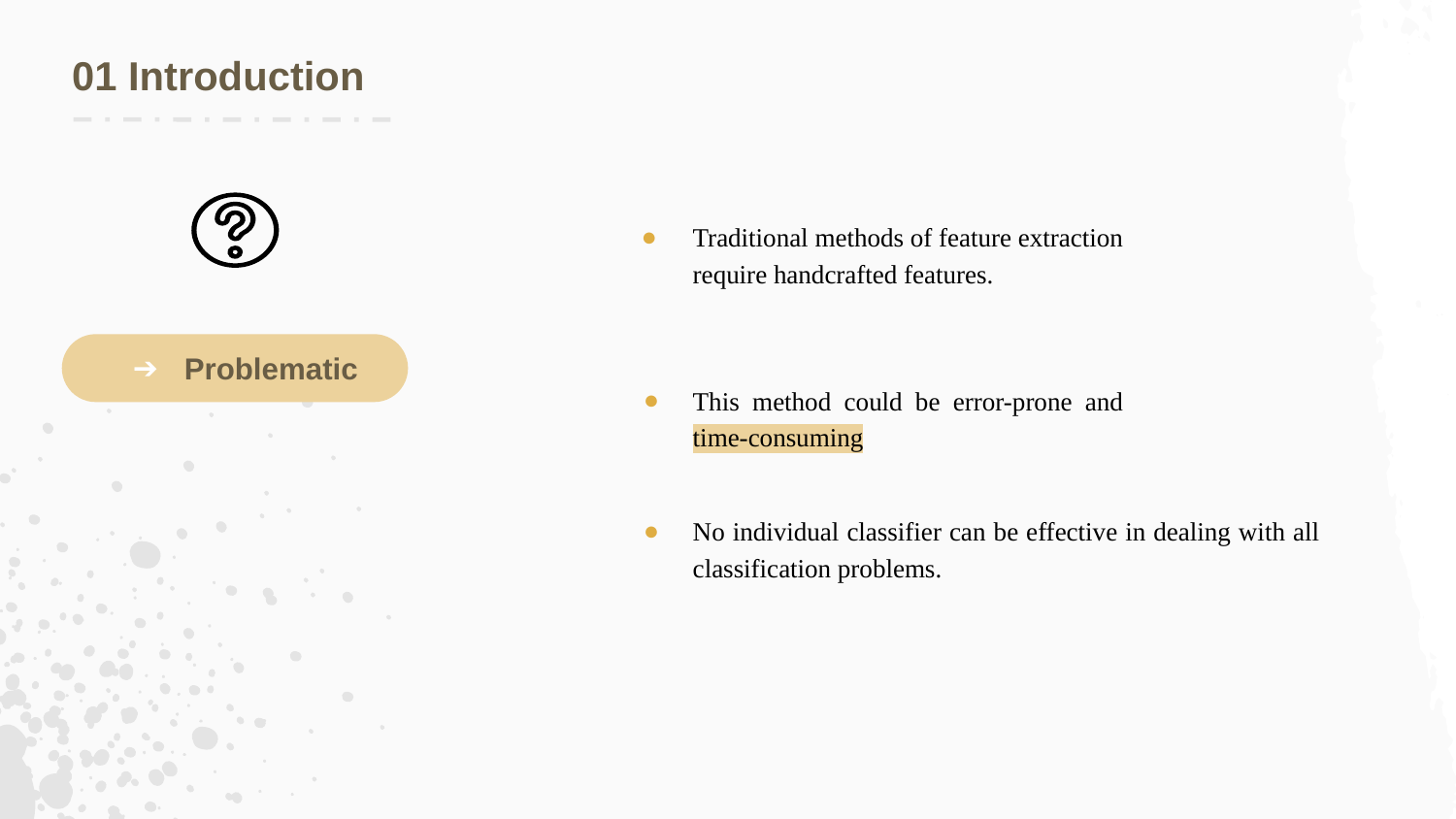

01 Introduction

Traditional methods of feature extraction require handcrafted features.
Problematic
This method could be error-prone and time-consuming
No individual classifier can be effective in dealing with all classification problems.